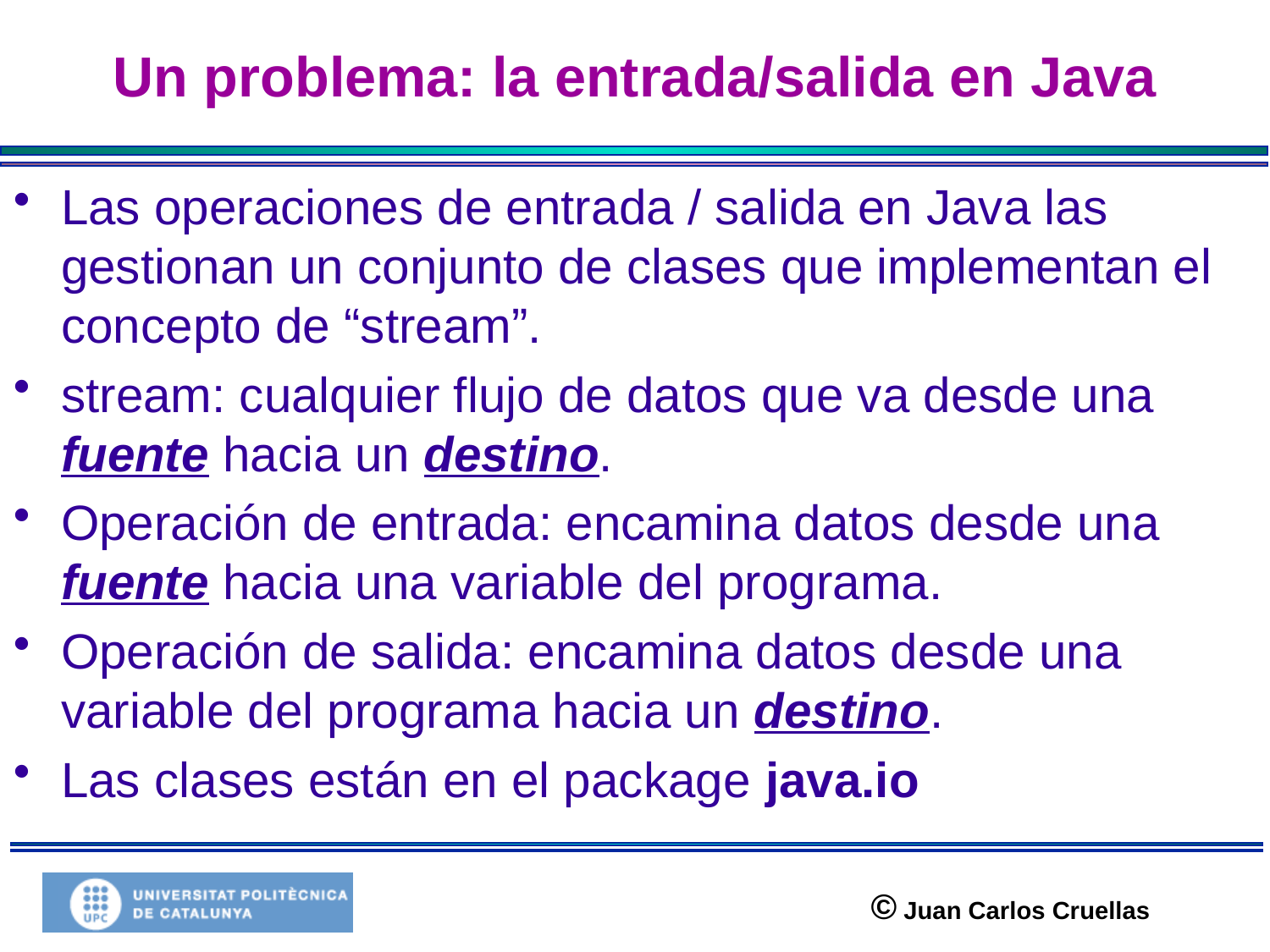

# Un problema: la entrada/salida en Java
Las operaciones de entrada / salida en Java las gestionan un conjunto de clases que implementan el concepto de “stream”.
stream: cualquier flujo de datos que va desde una fuente hacia un destino.
Operación de entrada: encamina datos desde una fuente hacia una variable del programa.
Operación de salida: encamina datos desde una variable del programa hacia un destino.
Las clases están en el package java.io